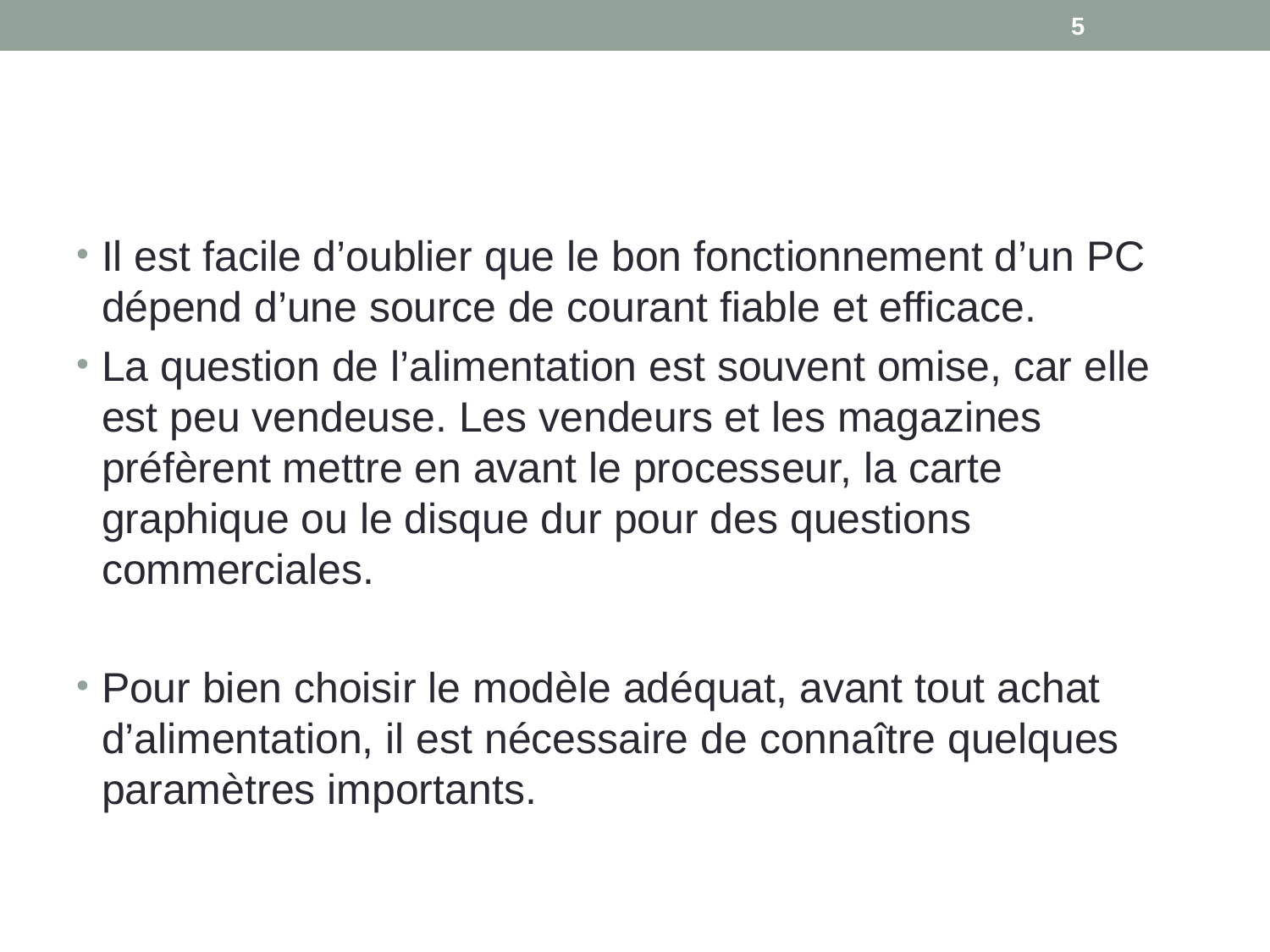

5
#
Il est facile d’oublier que le bon fonctionnement d’un PC dépend d’une source de courant fiable et efficace.
La question de l’alimentation est souvent omise, car elle est peu vendeuse. Les vendeurs et les magazines préfèrent mettre en avant le processeur, la carte graphique ou le disque dur pour des questions commerciales.

Pour bien choisir le modèle adéquat, avant tout achat d’alimentation, il est nécessaire de connaître quelques paramètres importants.